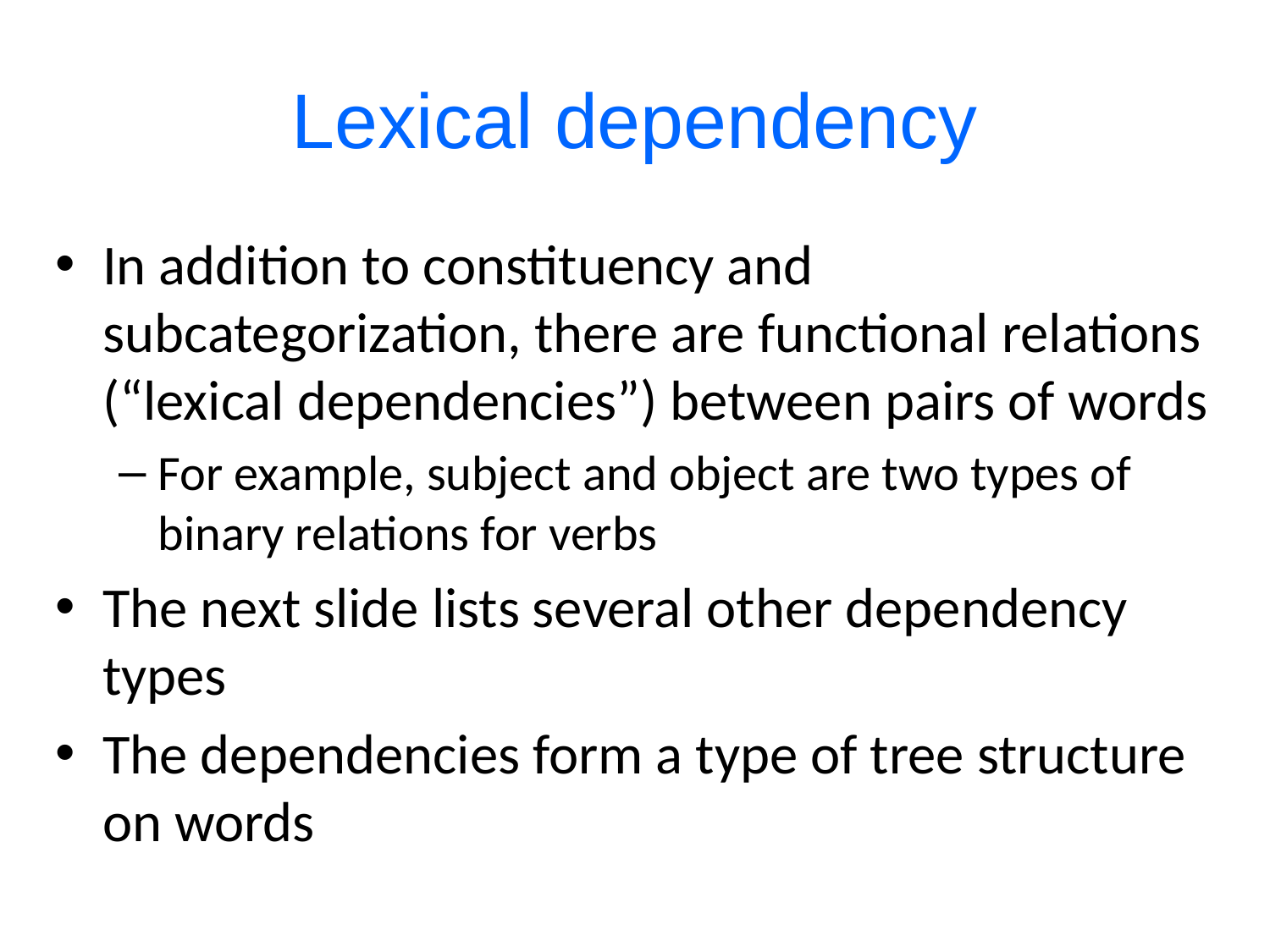

# Lexical dependency
In addition to constituency and subcategorization, there are functional relations (“lexical dependencies”) between pairs of words
For example, subject and object are two types of binary relations for verbs
The next slide lists several other dependency types
The dependencies form a type of tree structure on words